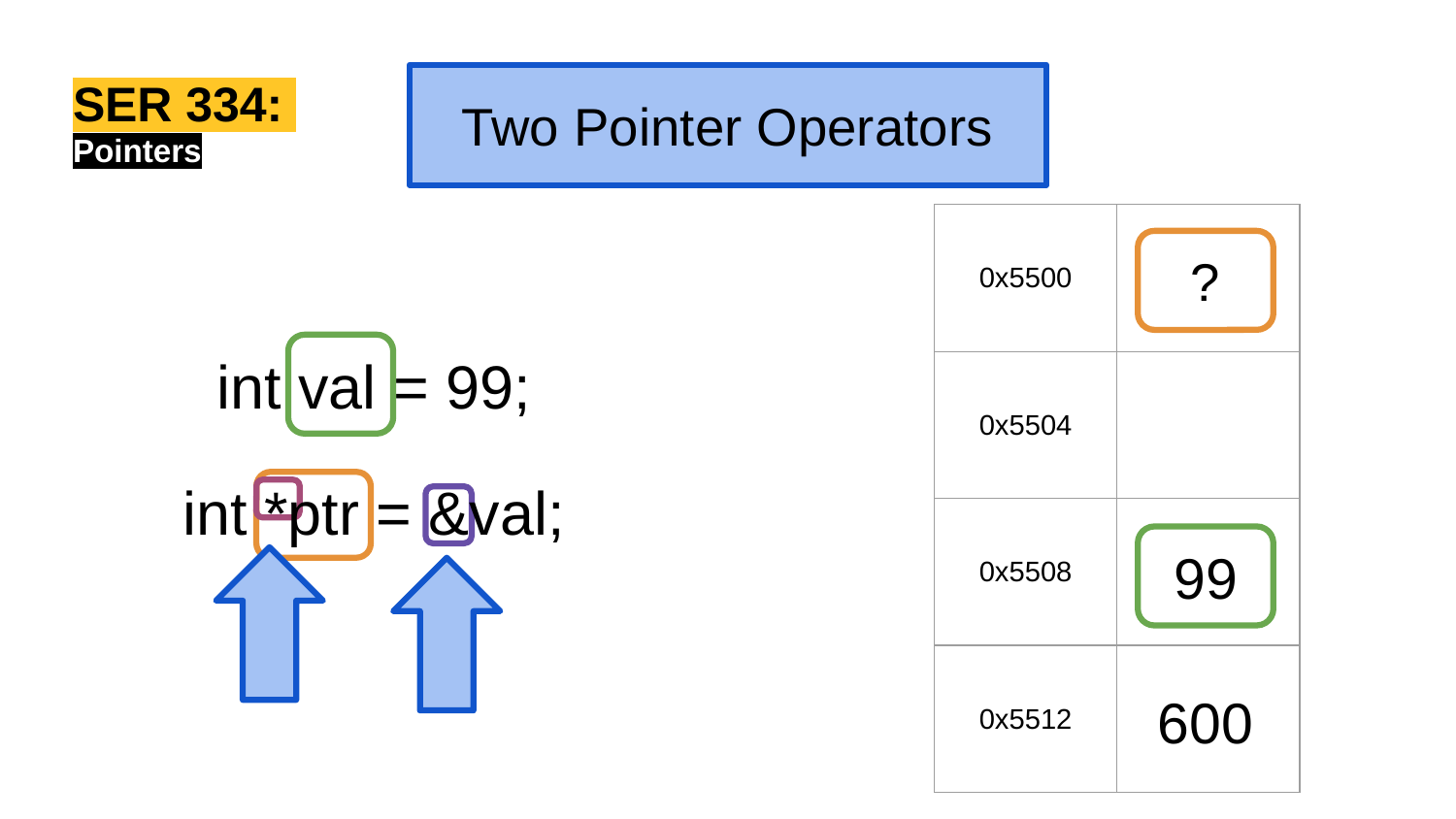

Two Pointer Operators
What is a pointer?
SER 334:
Pointers
| 0x5500 |  |
| --- | --- |
| 0x5504 |  |
| 0x5508 |  |
| 0x5512 |  |

?
int val = 99;

int *ptr = &val;

99

600